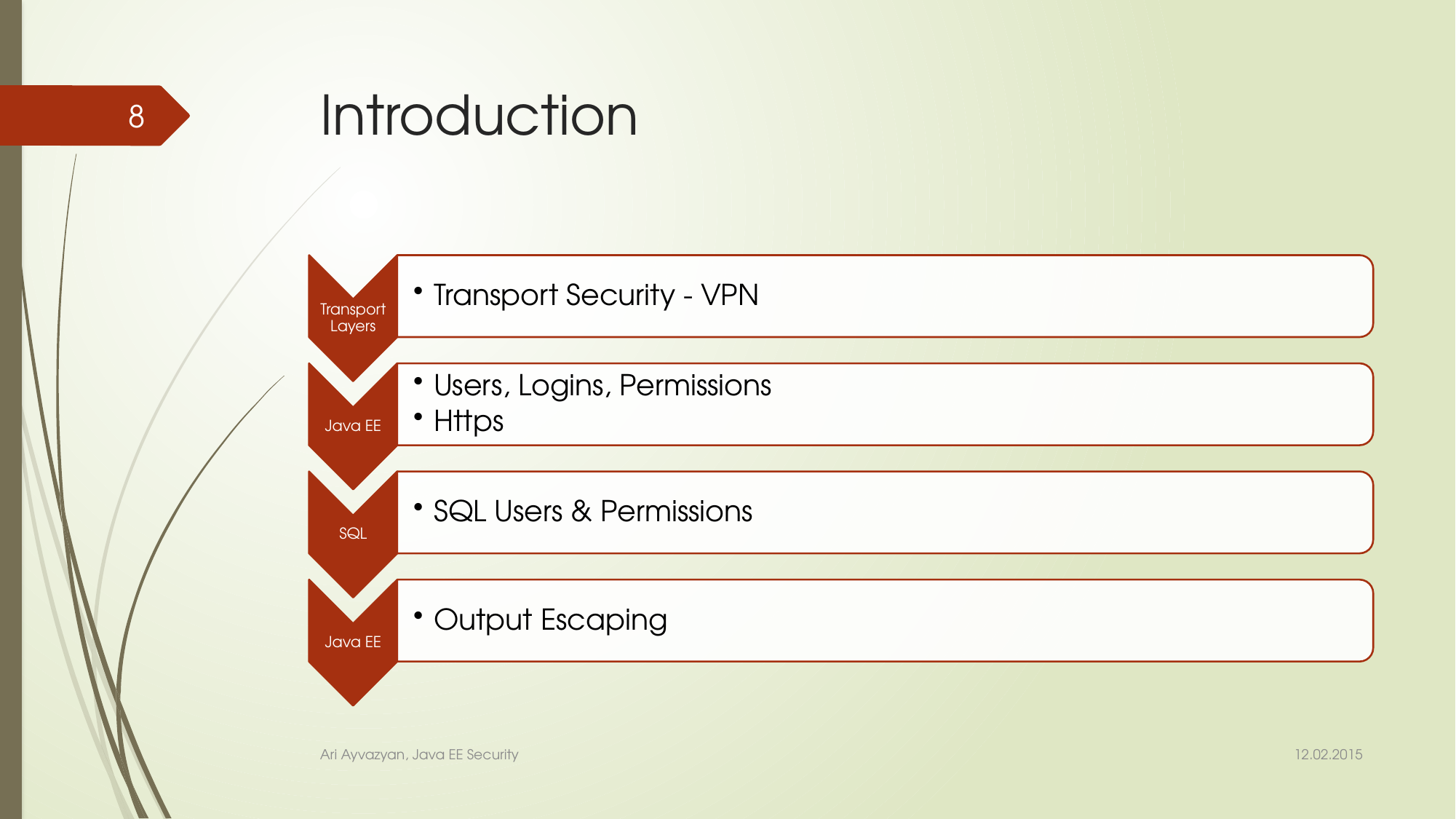

# Introduction
8
Transport Layers
Transport Security - VPN
Java EE
Users, Logins, Permissions
Https
SQL
SQL Users & Permissions
Java EE
Output Escaping
12.02.2015
Ari Ayvazyan, Java EE Security